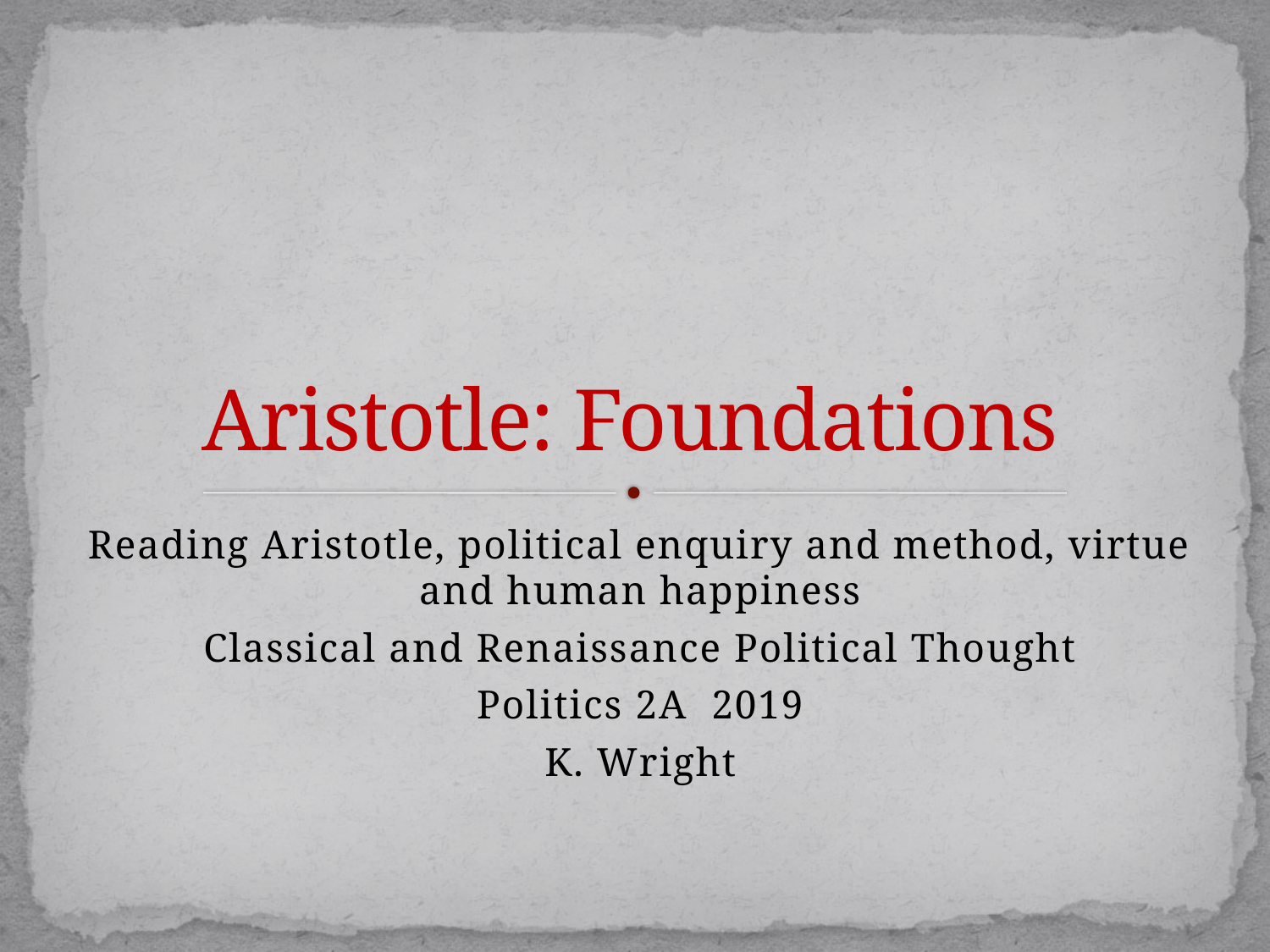

# Aristotle: Foundations
Reading Aristotle, political enquiry and method, virtue and human happiness
Classical and Renaissance Political Thought
Politics 2A  2019
K. Wright